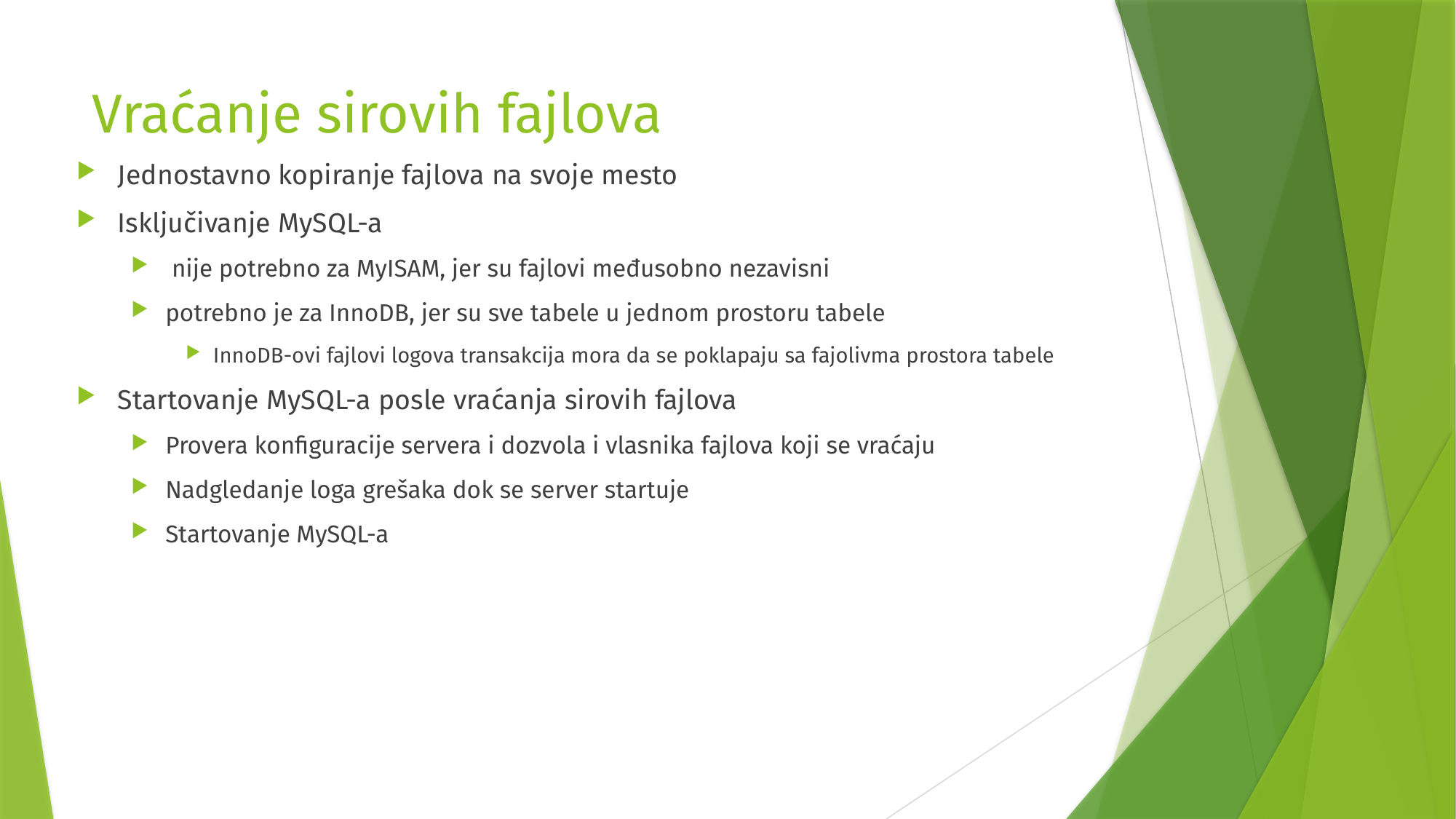

# Vraćanje sirovih fajlova
Jednostavno kopiranje fajlova na svoje mesto
Isključivanje MySQL-a
 nije potrebno za MyISAM, jer su fajlovi međusobno nezavisni
potrebno je za InnoDB, jer su sve tabele u jednom prostoru tabele
InnoDB-ovi fajlovi logova transakcija mora da se poklapaju sa fajolivma prostora tabele
Startovanje MySQL-a posle vraćanja sirovih fajlova
Provera konfiguracije servera i dozvola i vlasnika fajlova koji se vraćaju
Nadgledanje loga grešaka dok se server startuje
Startovanje MySQL-a